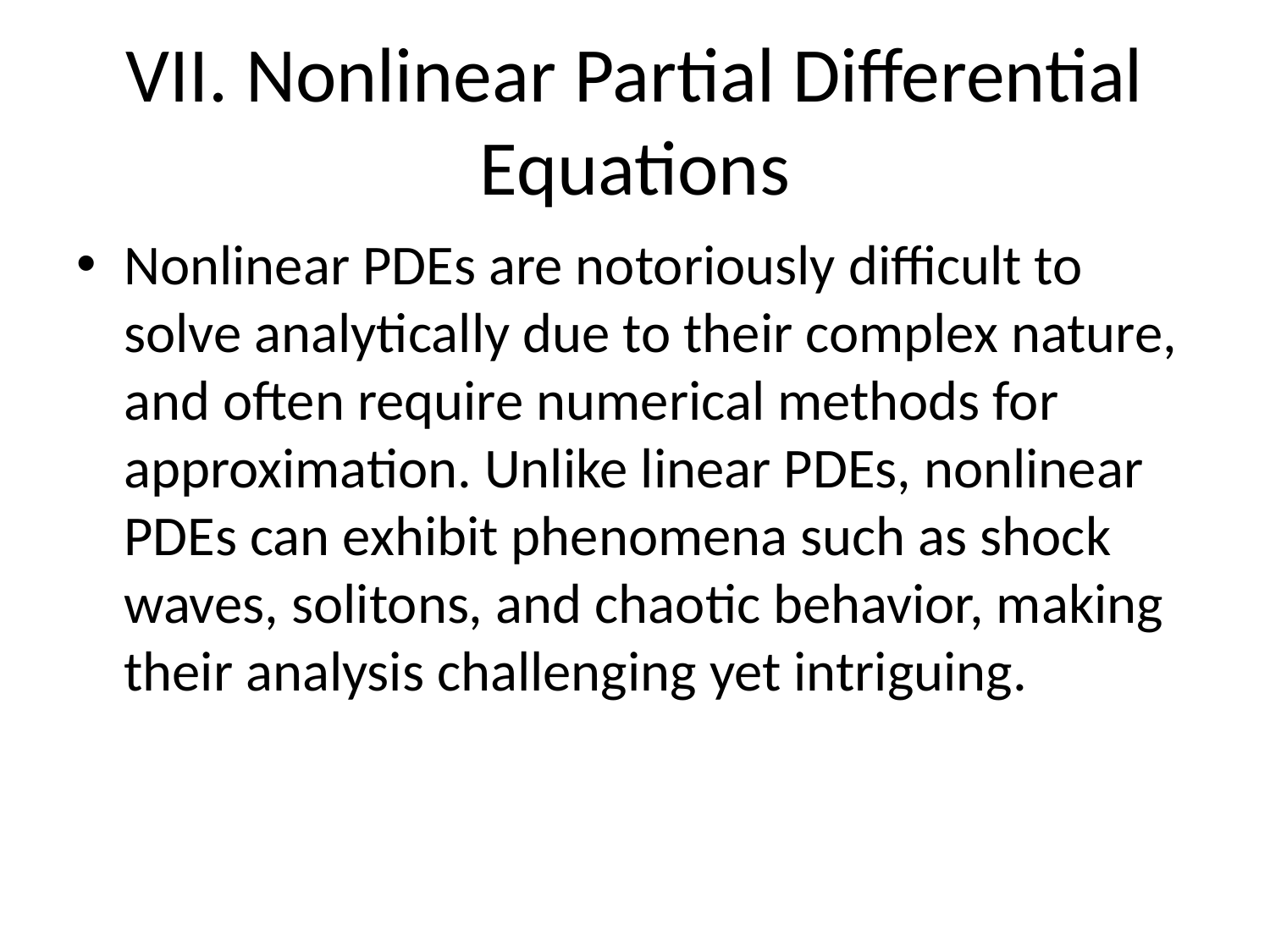

# VII. Nonlinear Partial Differential Equations
Nonlinear PDEs are notoriously difficult to solve analytically due to their complex nature, and often require numerical methods for approximation. Unlike linear PDEs, nonlinear PDEs can exhibit phenomena such as shock waves, solitons, and chaotic behavior, making their analysis challenging yet intriguing.